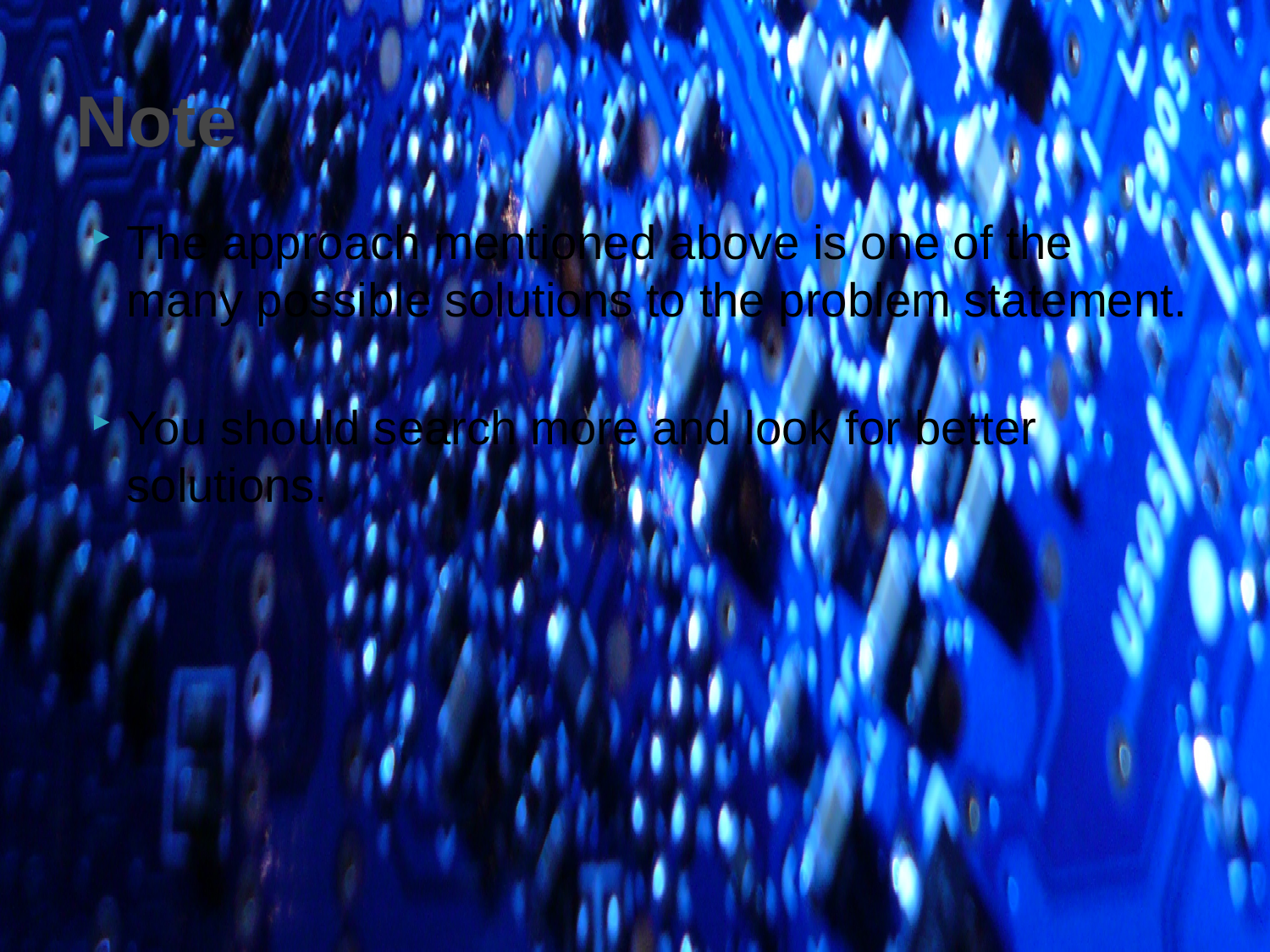

# Note
The approach mentioned above is one of the many possible solutions to the problem statement.

You should search more and look for better solutions.